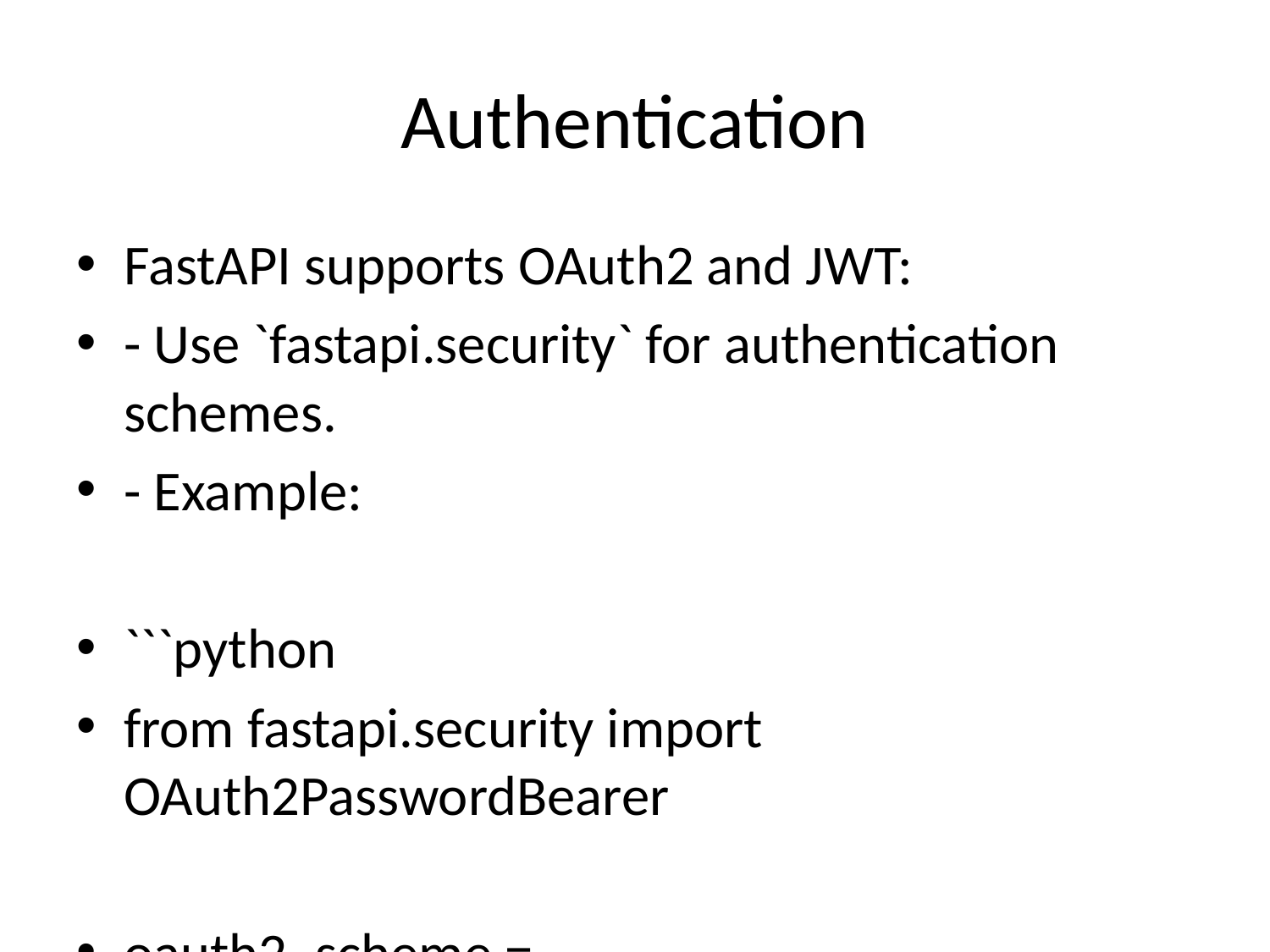

# Authentication
FastAPI supports OAuth2 and JWT:
- Use `fastapi.security` for authentication schemes.
- Example:

```python
from fastapi.security import OAuth2PasswordBearer

oauth2_scheme = OAuth2PasswordBearer(tokenUrl='token')
@app.get('/users/me/')
def read_users_me(token: str = Depends(oauth2_scheme)):
    return {'token': token}
```